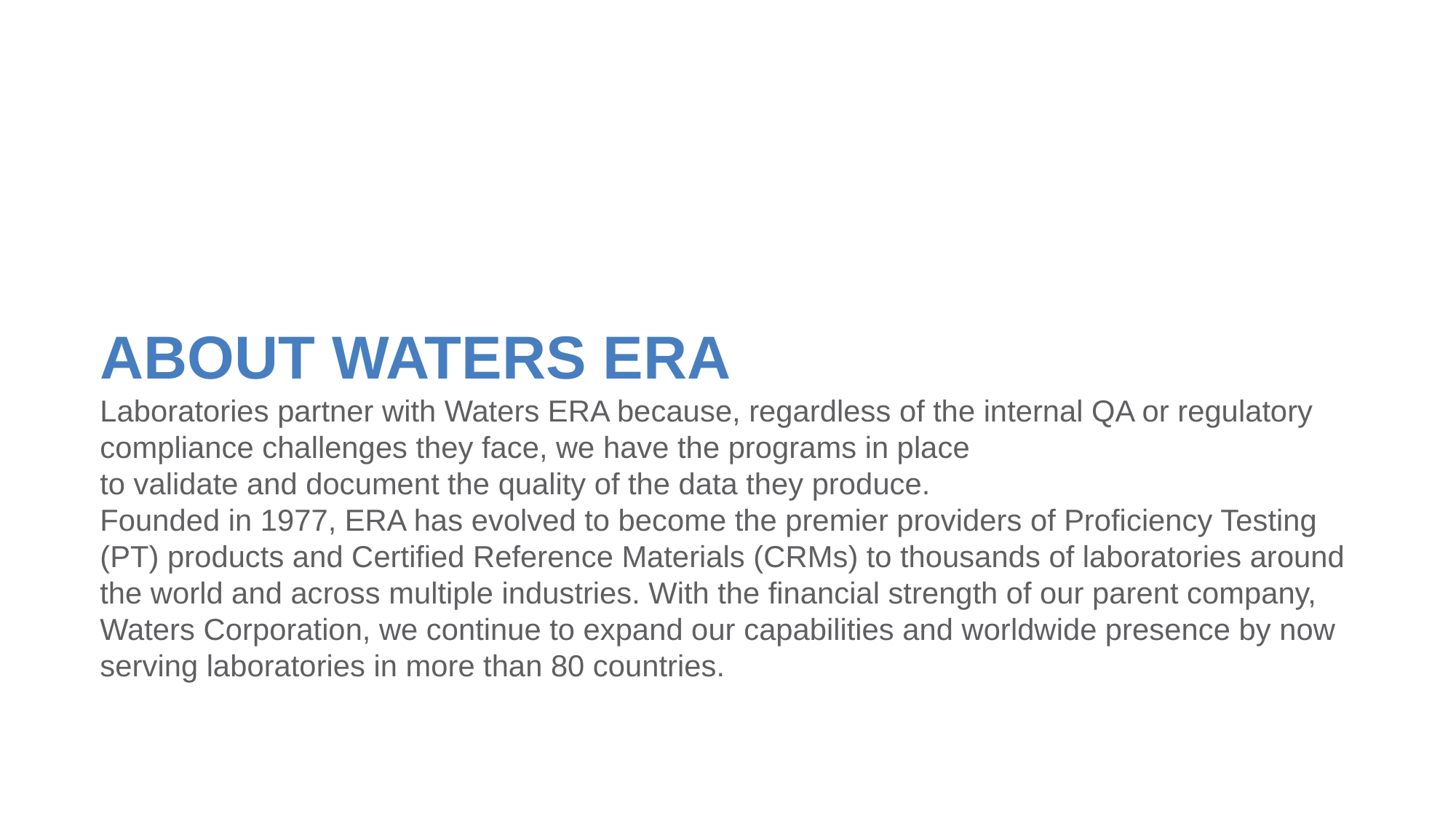

ABOUT WATERS ERA
Laboratories partner with Waters ERA because, regardless of the internal QA or regulatory compliance challenges they face, we have the programs in place
to validate and document the quality of the data they produce.
Founded in 1977, ERA has evolved to become the premier providers of Proficiency Testing (PT) products and Certified Reference Materials (CRMs) to thousands of laboratories around the world and across multiple industries. With the financial strength of our parent company,
Waters Corporation, we continue to expand our capabilities and worldwide presence by now serving laboratories in more than 80 countries.